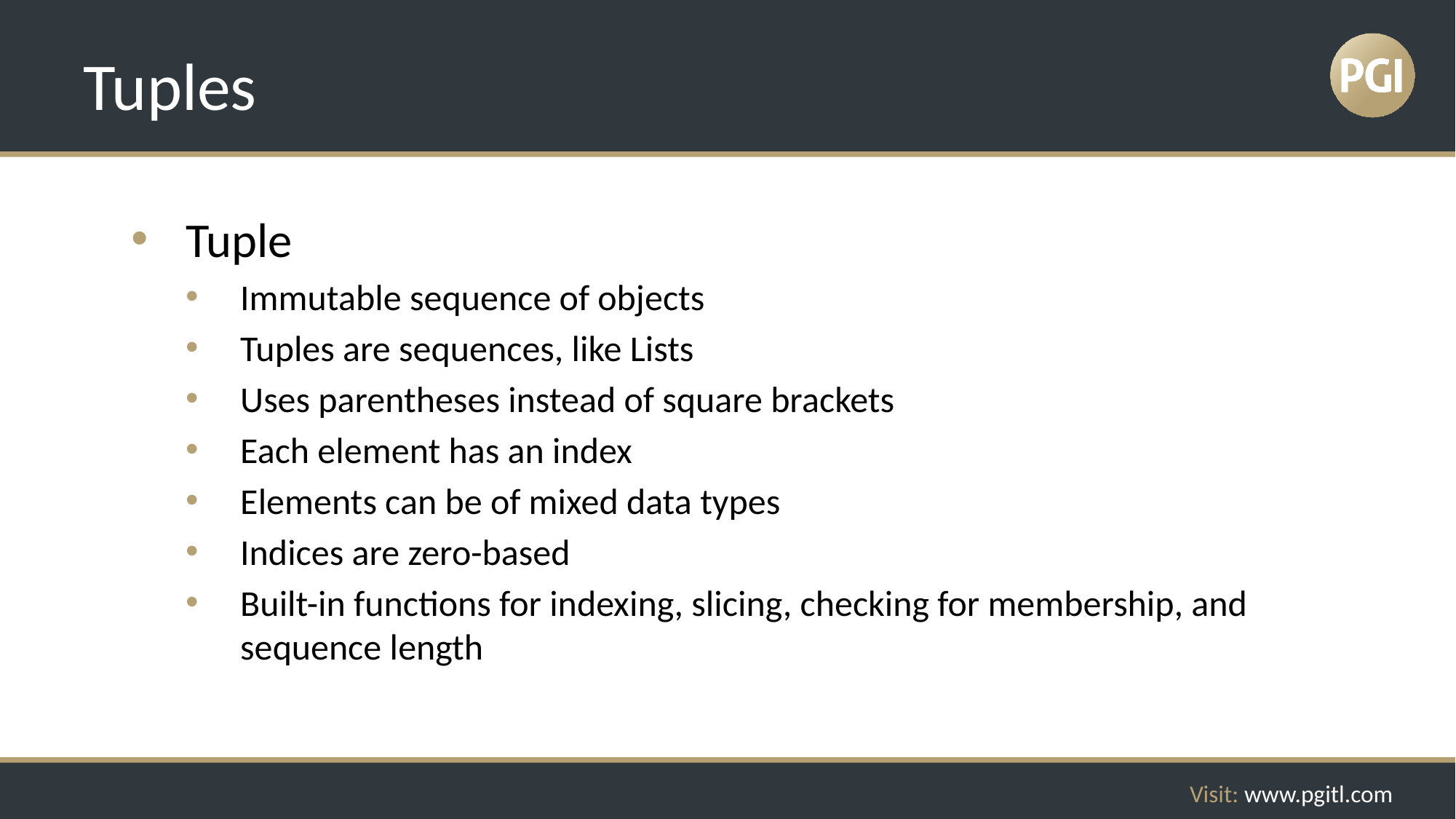

# Tuples
Tuple
Immutable sequence of objects
Tuples are sequences, like Lists
Uses parentheses instead of square brackets
Each element has an index
Elements can be of mixed data types
Indices are zero-based
Built-in functions for indexing, slicing, checking for membership, and sequence length